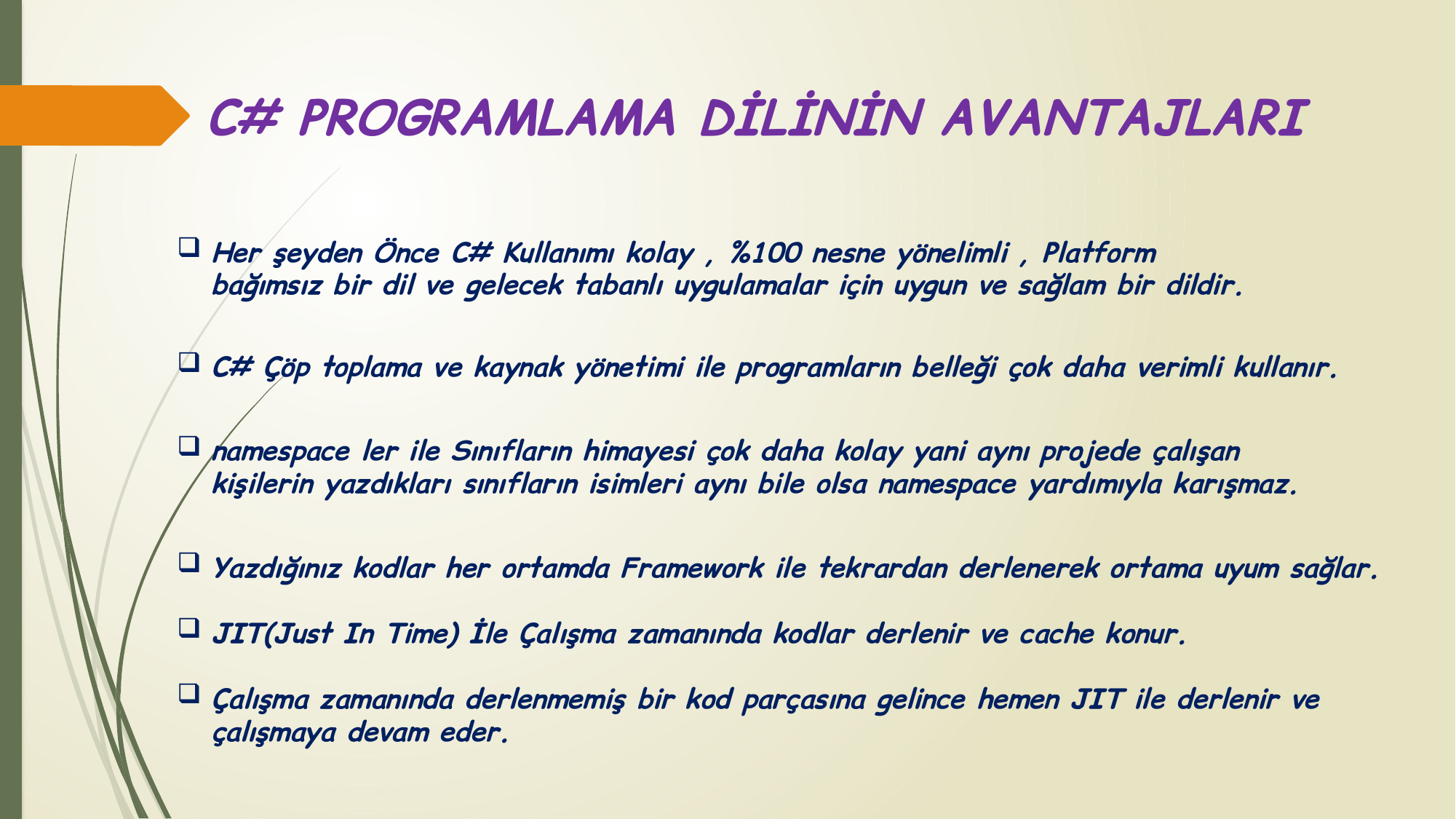

C# PROGRAMLAMA DİLİNİN AVANTAJLARI
Her şeyden Önce C# Kullanımı kolay , %100 nesne yönelimli , Platform bağımsız bir dil ve gelecek tabanlı uygulamalar için uygun ve sağlam bir dildir.
C# Çöp toplama ve kaynak yönetimi ile programların belleği çok daha verimli kullanır.
namespace ler ile Sınıfların himayesi çok daha kolay yani aynı projede çalışan kişilerin yazdıkları sınıfların isimleri aynı bile olsa namespace yardımıyla karışmaz.
Yazdığınız kodlar her ortamda Framework ile tekrardan derlenerek ortama uyum sağlar.

JIT(Just In Time) İle Çalışma zamanında kodlar derlenir ve cache konur.

Çalışma zamanında derlenmemiş bir kod parçasına gelince hemen JIT ile derlenir ve çalışmaya devam eder.